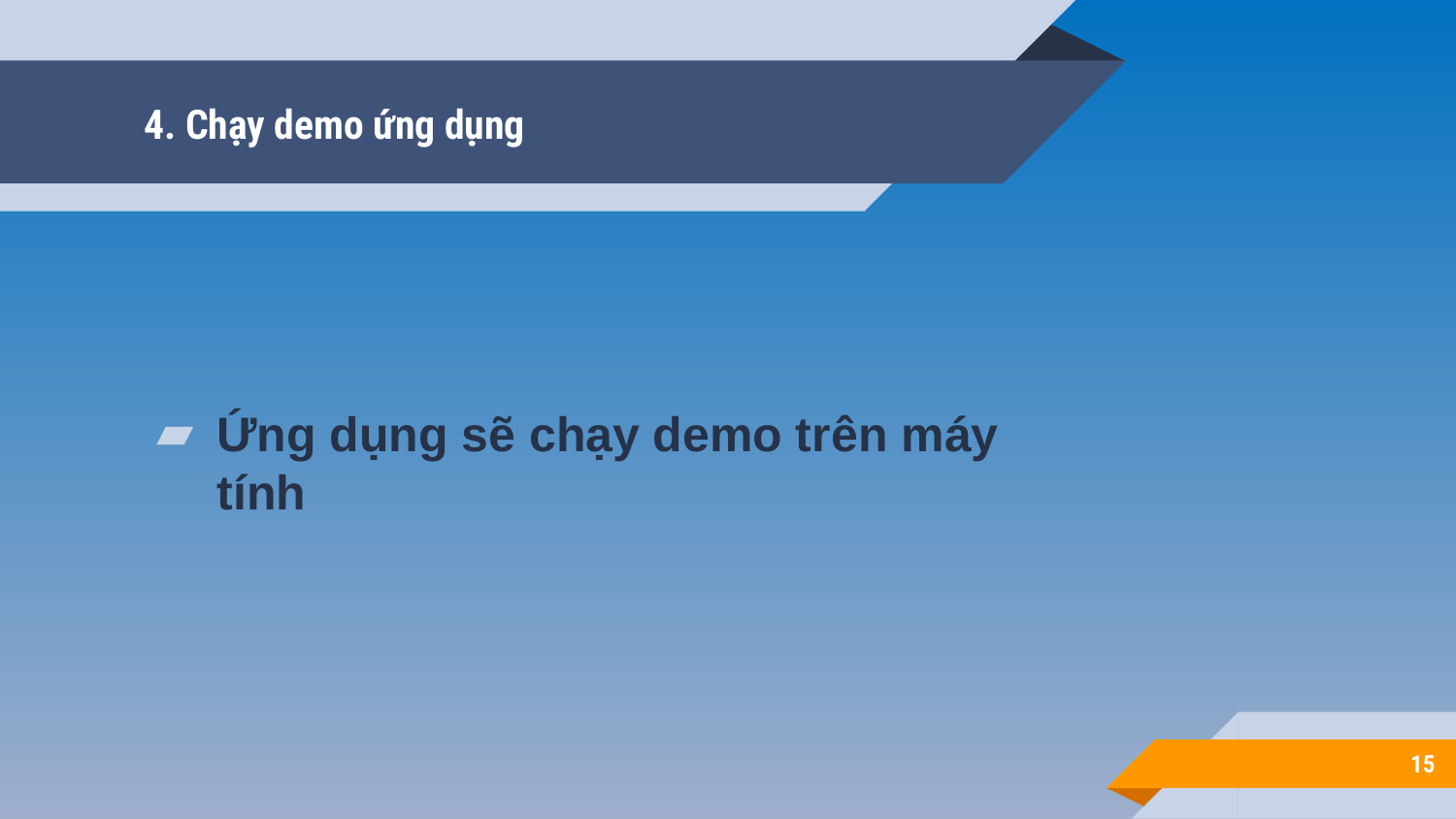

# 4. Chạy demo ứng dụng
Ứng dụng sẽ chạy demo trên máy tính
15